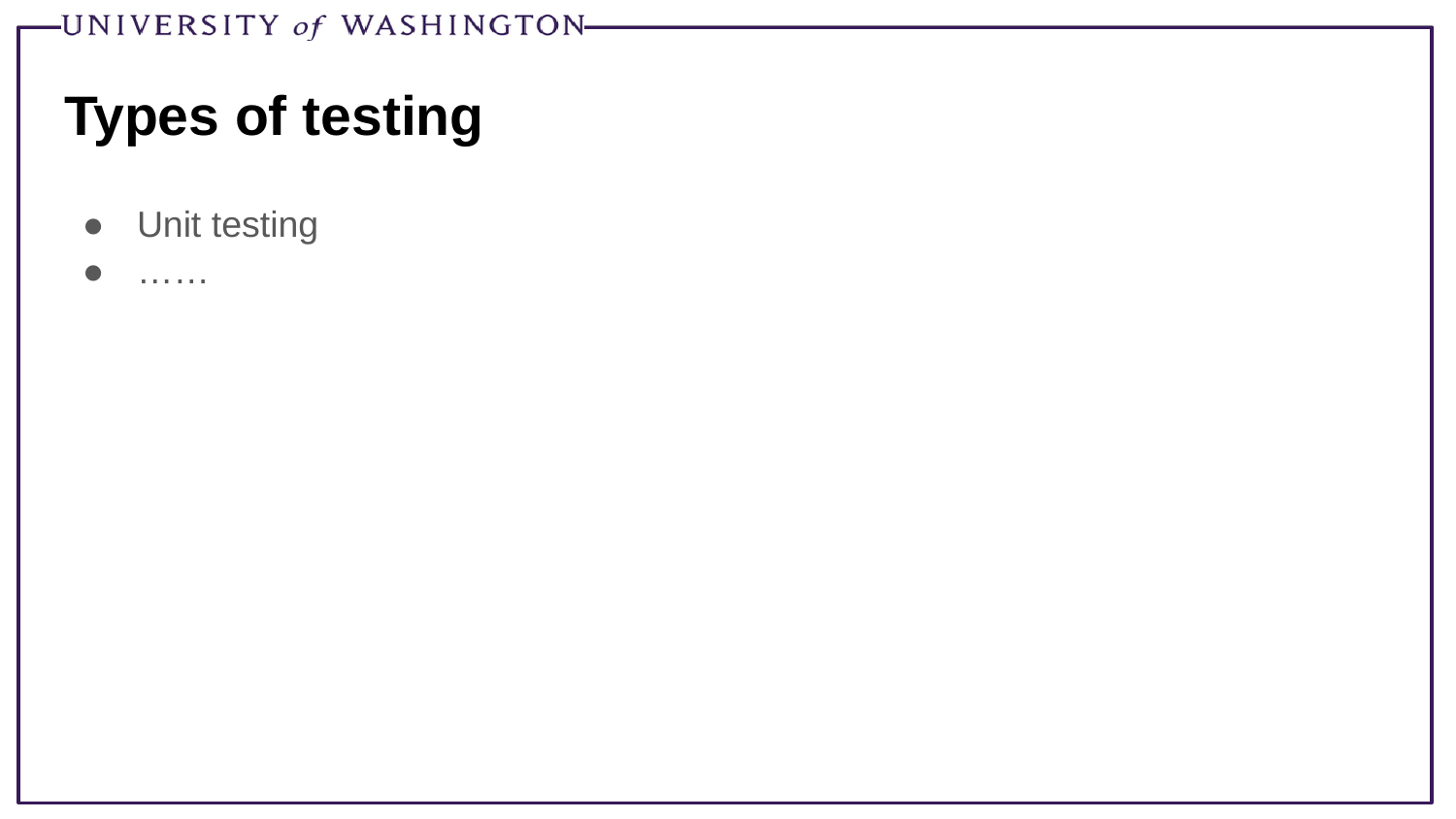

# Types of testing
Unit testing
……